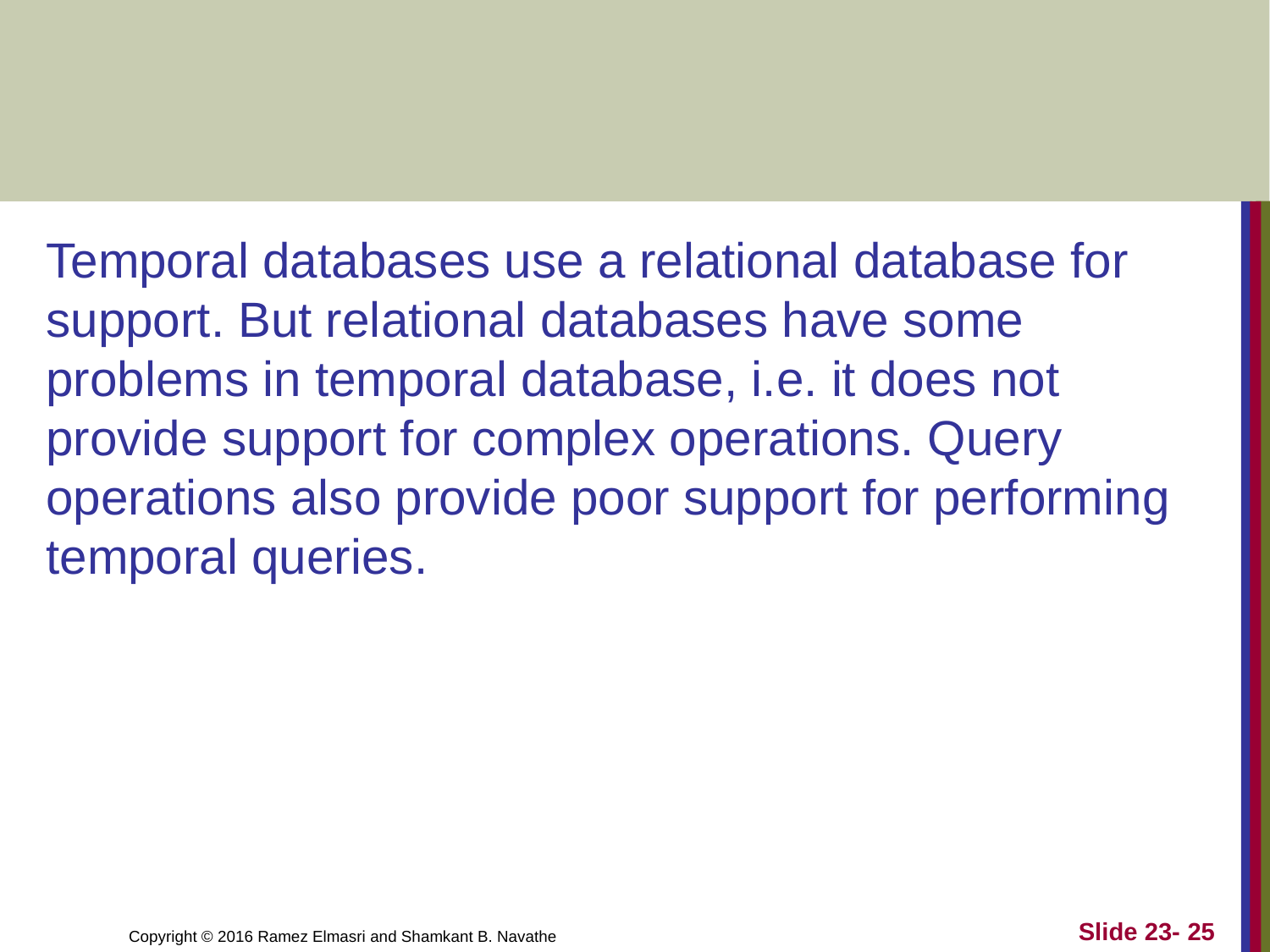

#
Temporal databases use a relational database for support. But relational databases have some problems in temporal database, i.e. it does not provide support for complex operations. Query operations also provide poor support for performing temporal queries.
Slide 23- 25